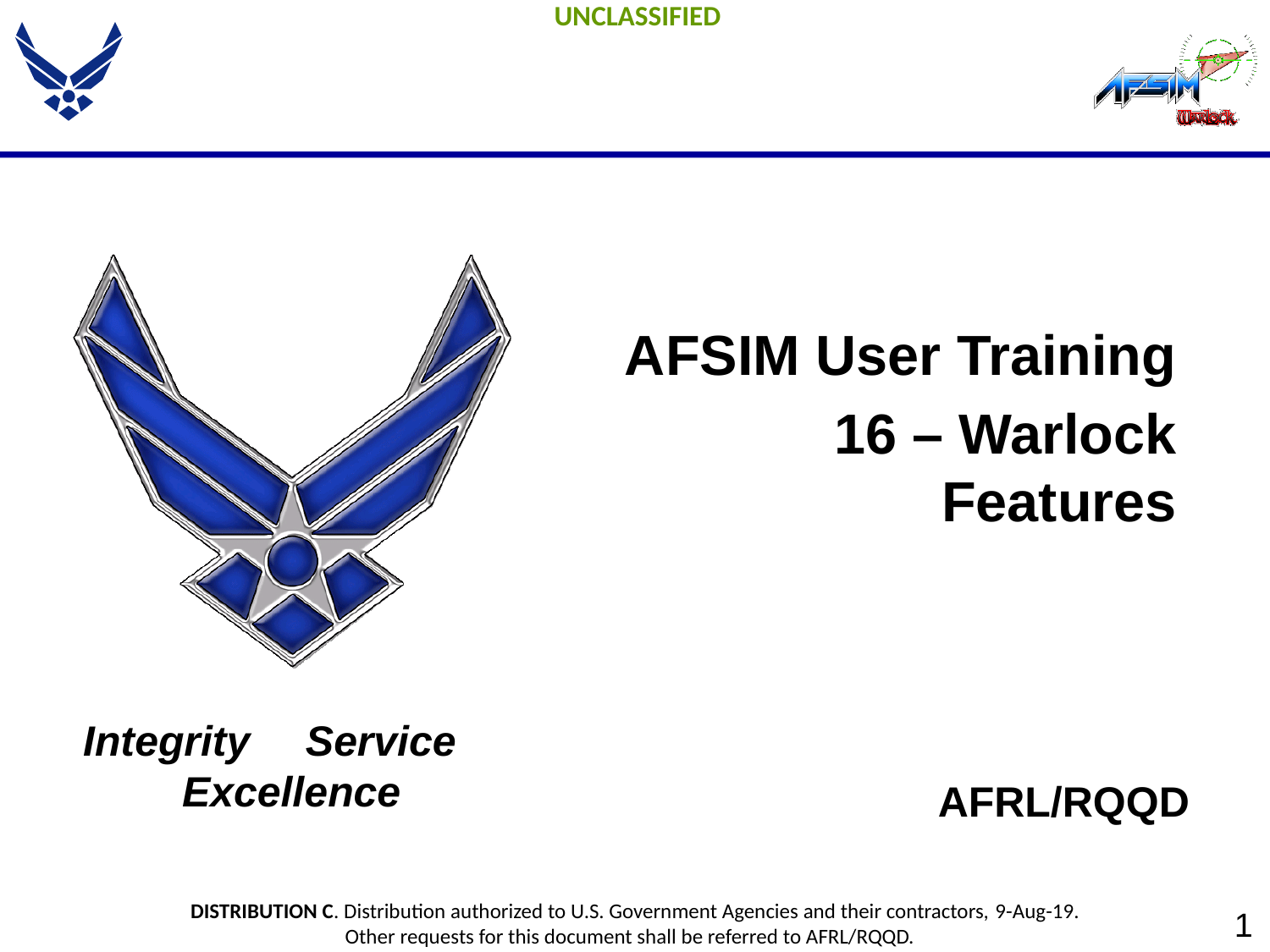

AFSIM User Training
 16 – Warlock Features

AFRL/RQQD